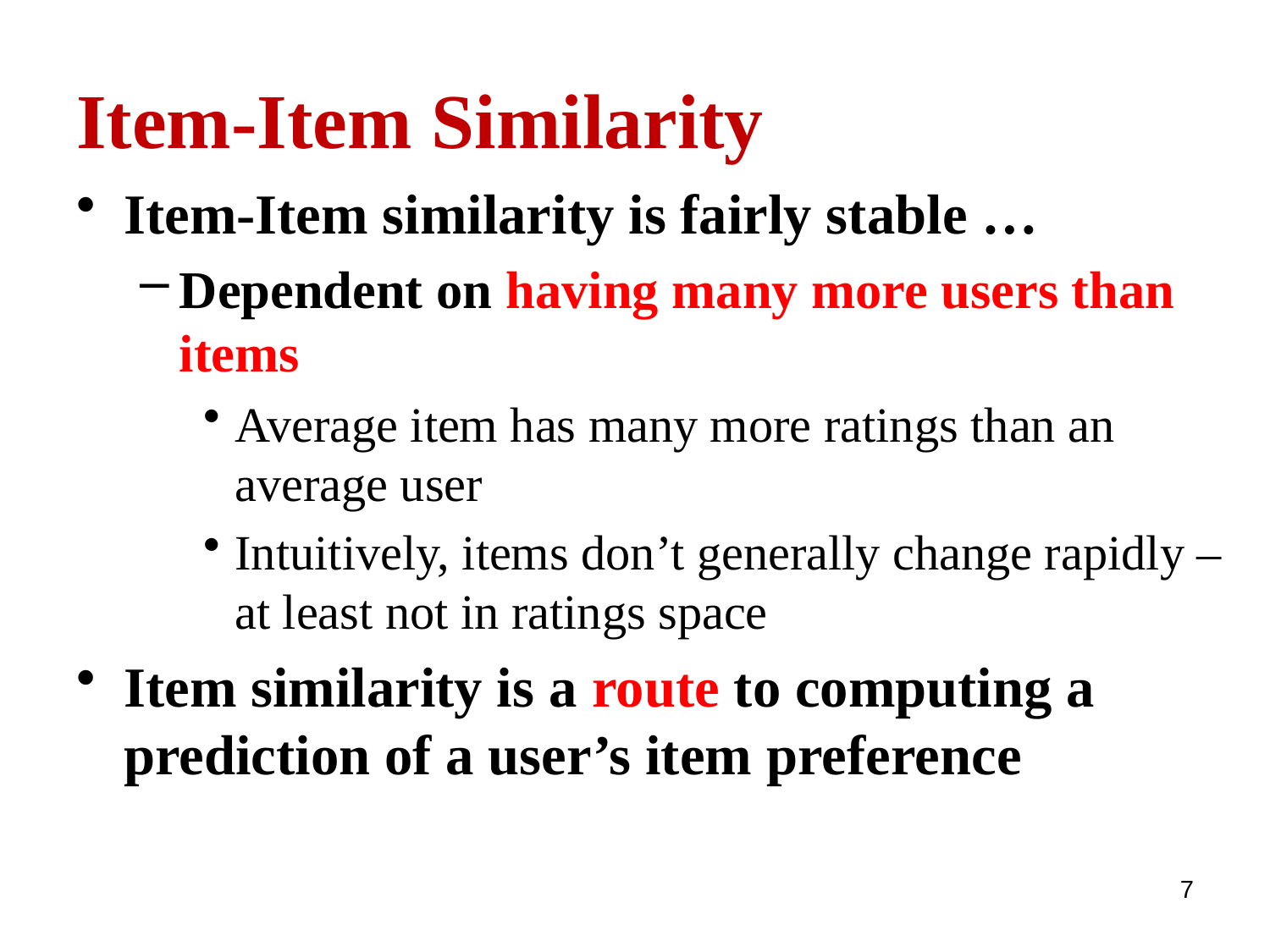

# Item-Item Similarity
Item-Item similarity is fairly stable …
Dependent on having many more users than items
Average item has many more ratings than an average user
Intuitively, items don’t generally change rapidly – at least not in ratings space
Item similarity is a route to computing a prediction of a user’s item preference
7